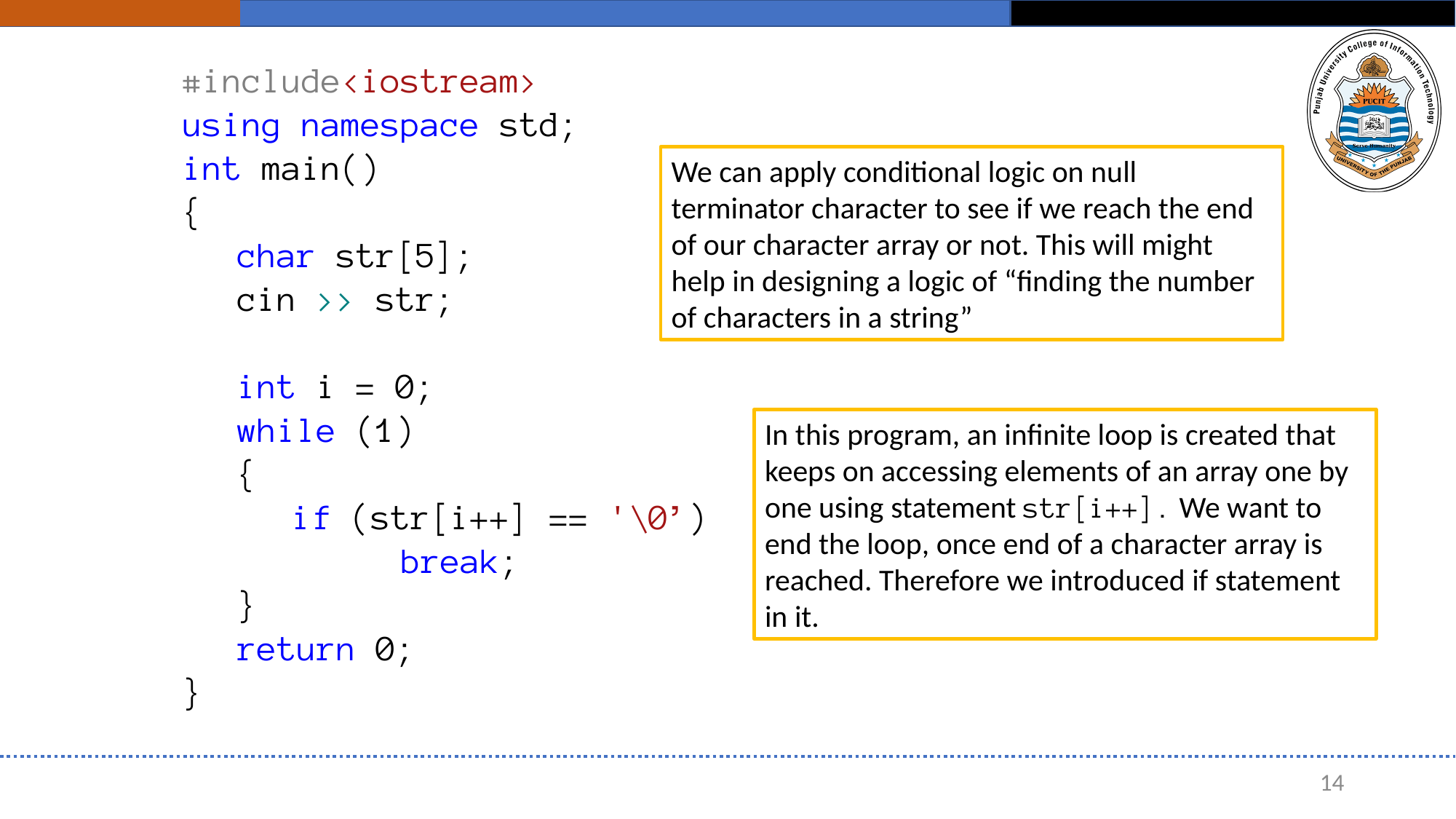

#include<iostream>
using namespace std;
int main()
{
char str[5];
cin >> str;

int i = 0;
while (1)
{
if (str[i++] == '\0’)
	break;
}
return 0;
}
We can apply conditional logic on null terminator character to see if we reach the end of our character array or not. This will might help in designing a logic of “finding the number of characters in a string”
In this program, an infinite loop is created that keeps on accessing elements of an array one by one using statement str[i++]. We want to end the loop, once end of a character array is reached. Therefore we introduced if statement in it.
14